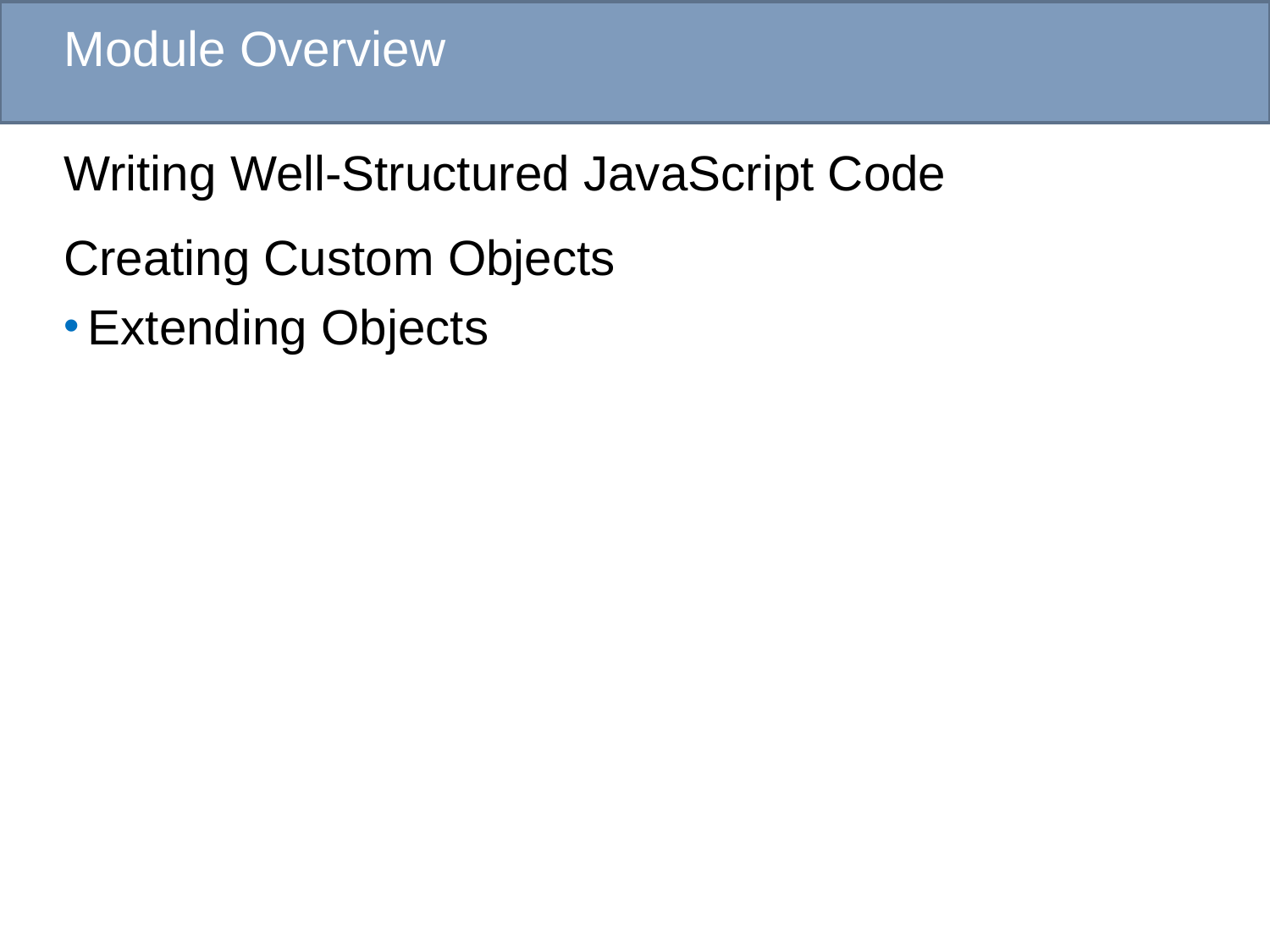

# Module Overview
Writing Well-Structured JavaScript Code
Creating Custom Objects
Extending Objects